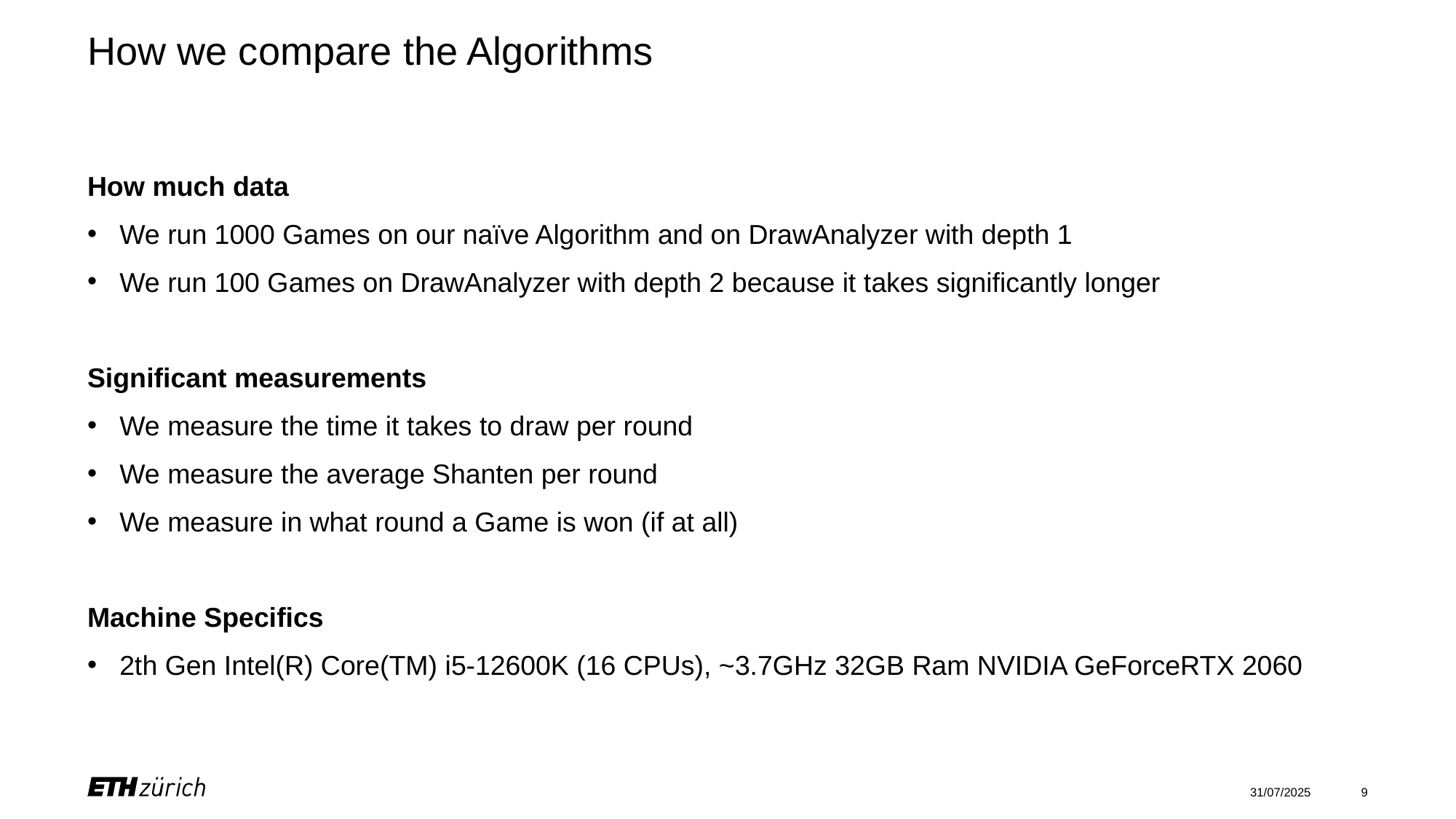

# How we compare the Algorithms
How much data
We run 1000 Games on our naïve Algorithm and on DrawAnalyzer with depth 1
We run 100 Games on DrawAnalyzer with depth 2 because it takes significantly longer

Significant measurements
We measure the time it takes to draw per round
We measure the average Shanten per round
We measure in what round a Game is won (if at all)

Machine Specifics
2th Gen Intel(R) Core(TM) i5-12600K (16 CPUs), ~3.7GHz 32GB Ram NVIDIA GeForceRTX 2060

31/07/2025
9